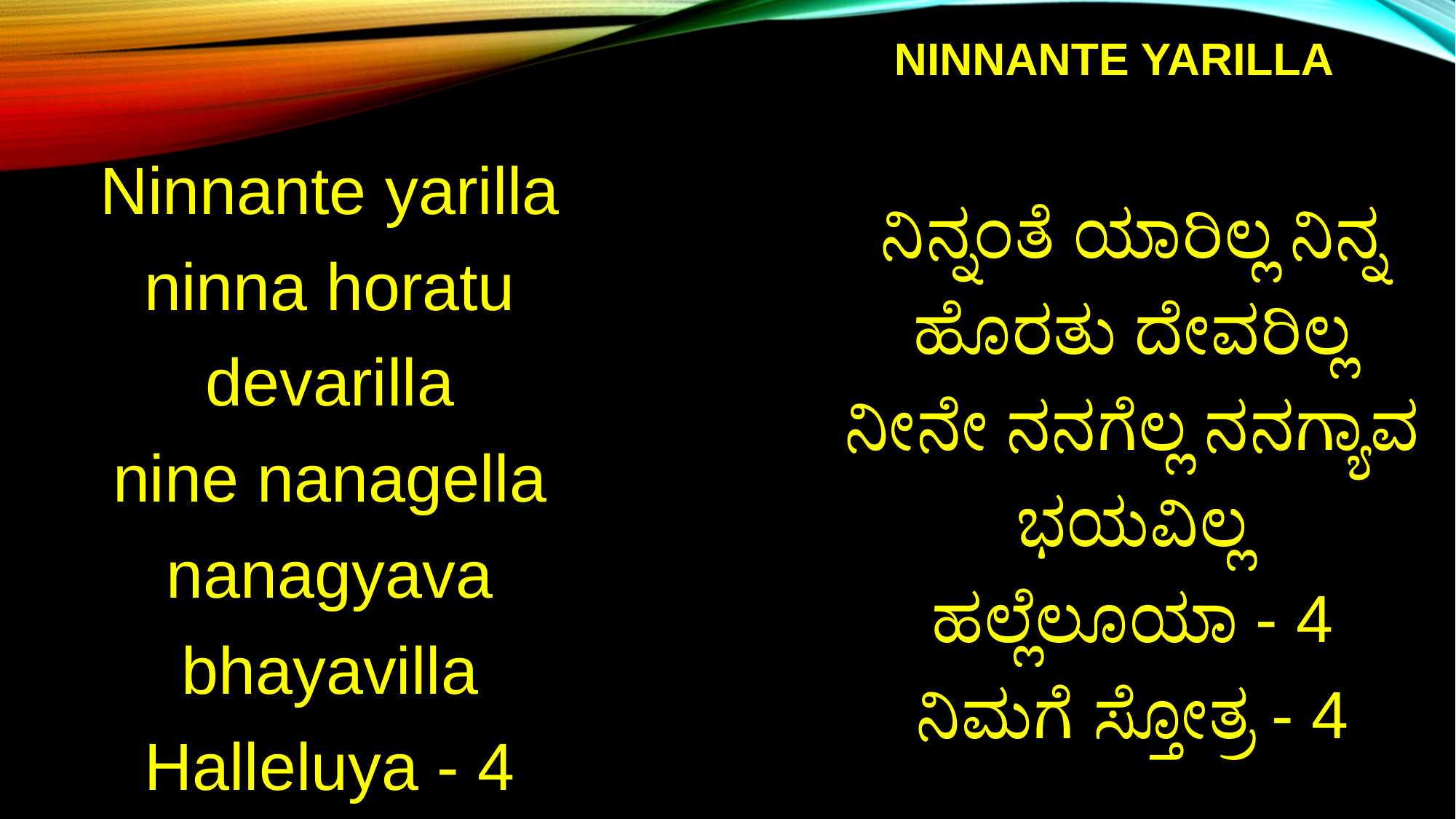

# Ninnante yarilla
Ninnante yarilla ninna horatu devarilla
nine nanagella nanagyava bhayavilla
Halleluya - 4
Nimage stotra - 4
ನಿನ್ನಂತೆ ಯಾರಿಲ್ಲ ನಿನ್ನ ಹೊರತು ದೇವರಿಲ್ಲ
ನೀನೇ ನನಗೆಲ್ಲ ನನಗ್ಯಾವ ಭಯವಿಲ್ಲ
ಹಲ್ಲೆಲೂಯಾ - 4
ನಿಮಗೆ ಸ್ತೋತ್ರ - 4